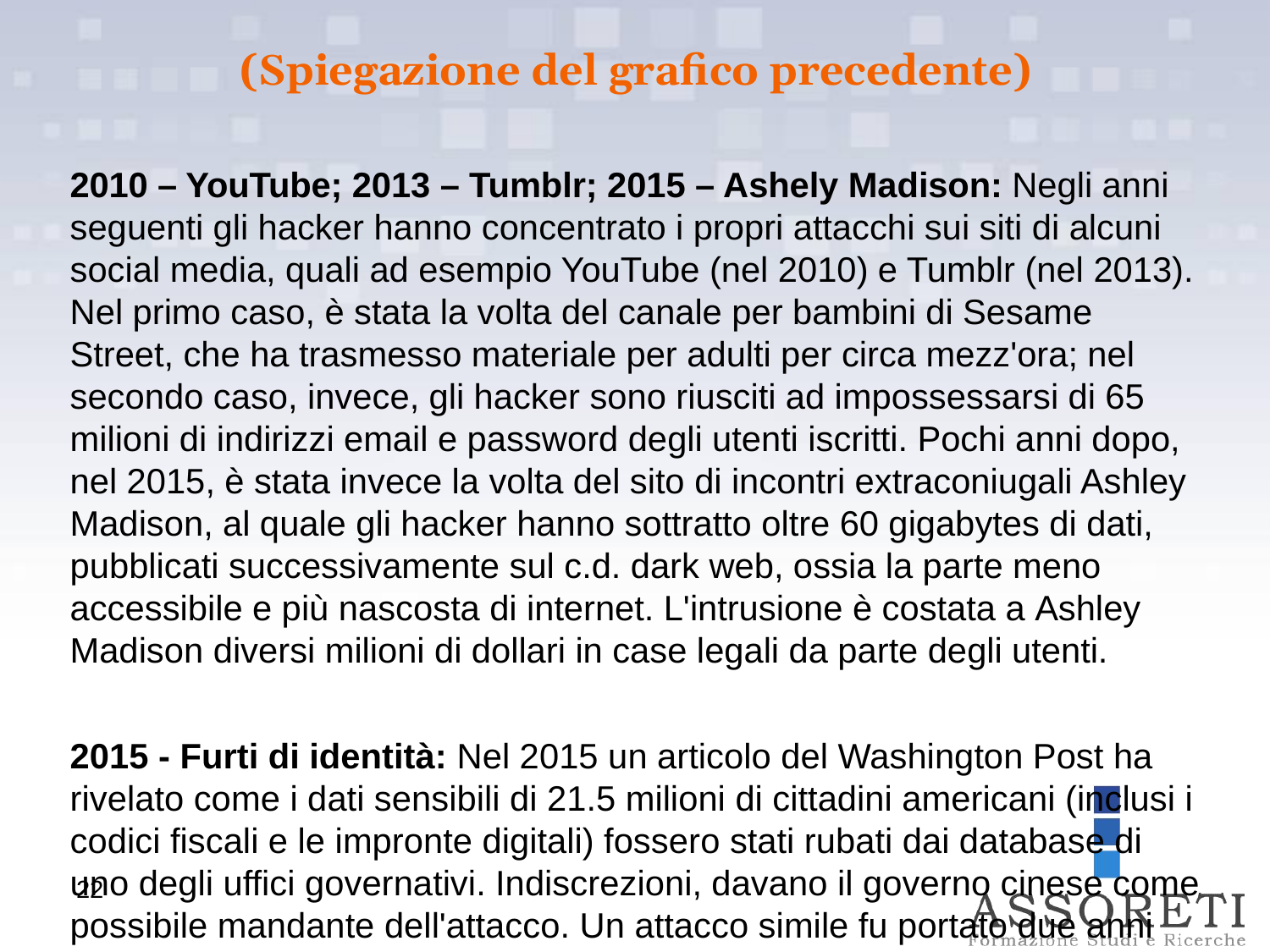

(Spiegazione del grafico precedente)
2010 – YouTube; 2013 – Tumblr; 2015 – Ashely Madison: Negli anni seguenti gli hacker hanno concentrato i propri attacchi sui siti di alcuni social media, quali ad esempio YouTube (nel 2010) e Tumblr (nel 2013). Nel primo caso, è stata la volta del canale per bambini di Sesame Street, che ha trasmesso materiale per adulti per circa mezz'ora; nel secondo caso, invece, gli hacker sono riusciti ad impossessarsi di 65 milioni di indirizzi email e password degli utenti iscritti. Pochi anni dopo, nel 2015, è stata invece la volta del sito di incontri extraconiugali Ashley Madison, al quale gli hacker hanno sottratto oltre 60 gigabytes di dati, pubblicati successivamente sul c.d. dark web, ossia la parte meno accessibile e più nascosta di internet. L'intrusione è costata a Ashley Madison diversi milioni di dollari in case legali da parte degli utenti.

2015 - Furti di identità: Nel 2015 un articolo del Washington Post ha rivelato come i dati sensibili di 21.5 milioni di cittadini americani (inclusi i codici fiscali e le impronte digitali) fossero stati rubati dai database di uno degli uffici governativi. Indiscrezioni, davano il governo cinese come possibile mandante dell'attacco. Un attacco simile fu portato due anni dopo ai danni di Equifax, quando la società dichiarò un possibile accesso non autorizzato ad oltre 145,5 milioni di dati personali dei propri clienti.
22